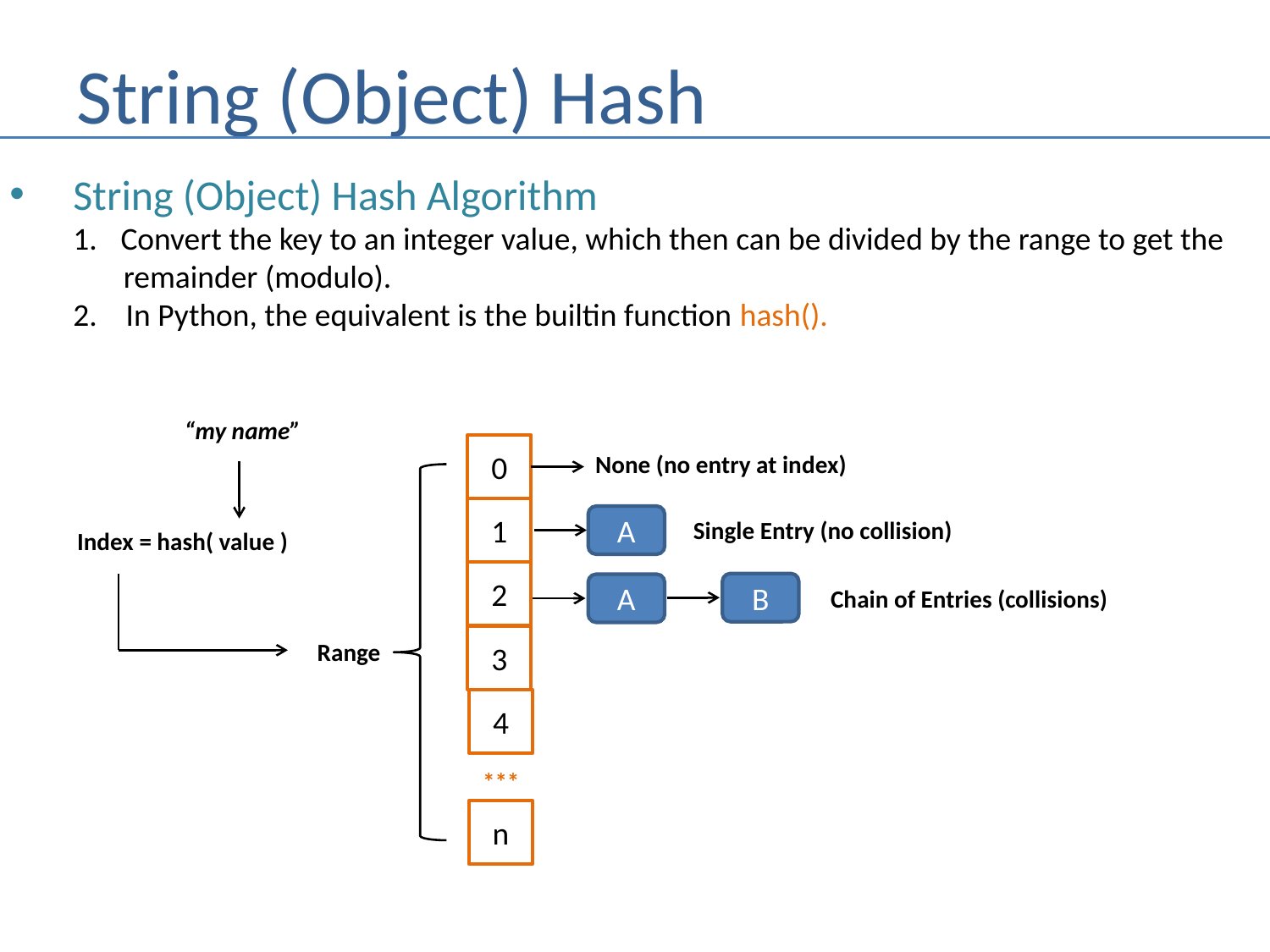

# String (Object) Hash
String (Object) Hash Algorithm
Convert the key to an integer value, which then can be divided by the range to get the
       remainder (modulo).
2.    In Python, the equivalent is the builtin function hash().
“my name”
0
None (no entry at index)

1
A
Single Entry (no collision)
Index = hash( value )
2
B
A
Chain of Entries (collisions)
3
Range
4
***
n